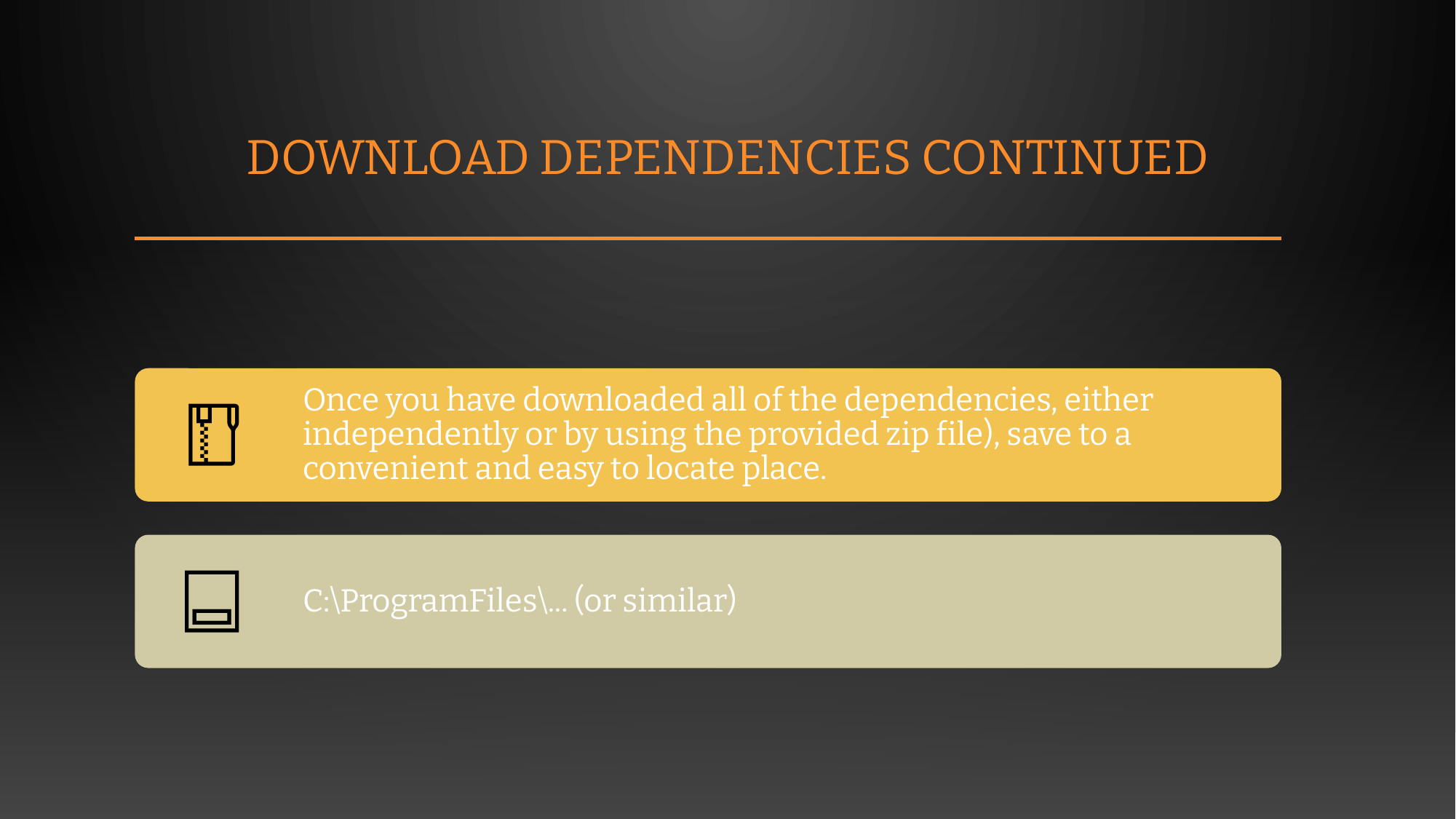

# Download Dependencies Continued

Once you have downloaded all of the dependencies, either independently or by using the provided zip file), save to a convenient and easy to locate place.
C:\ProgramFiles\... (or similar)